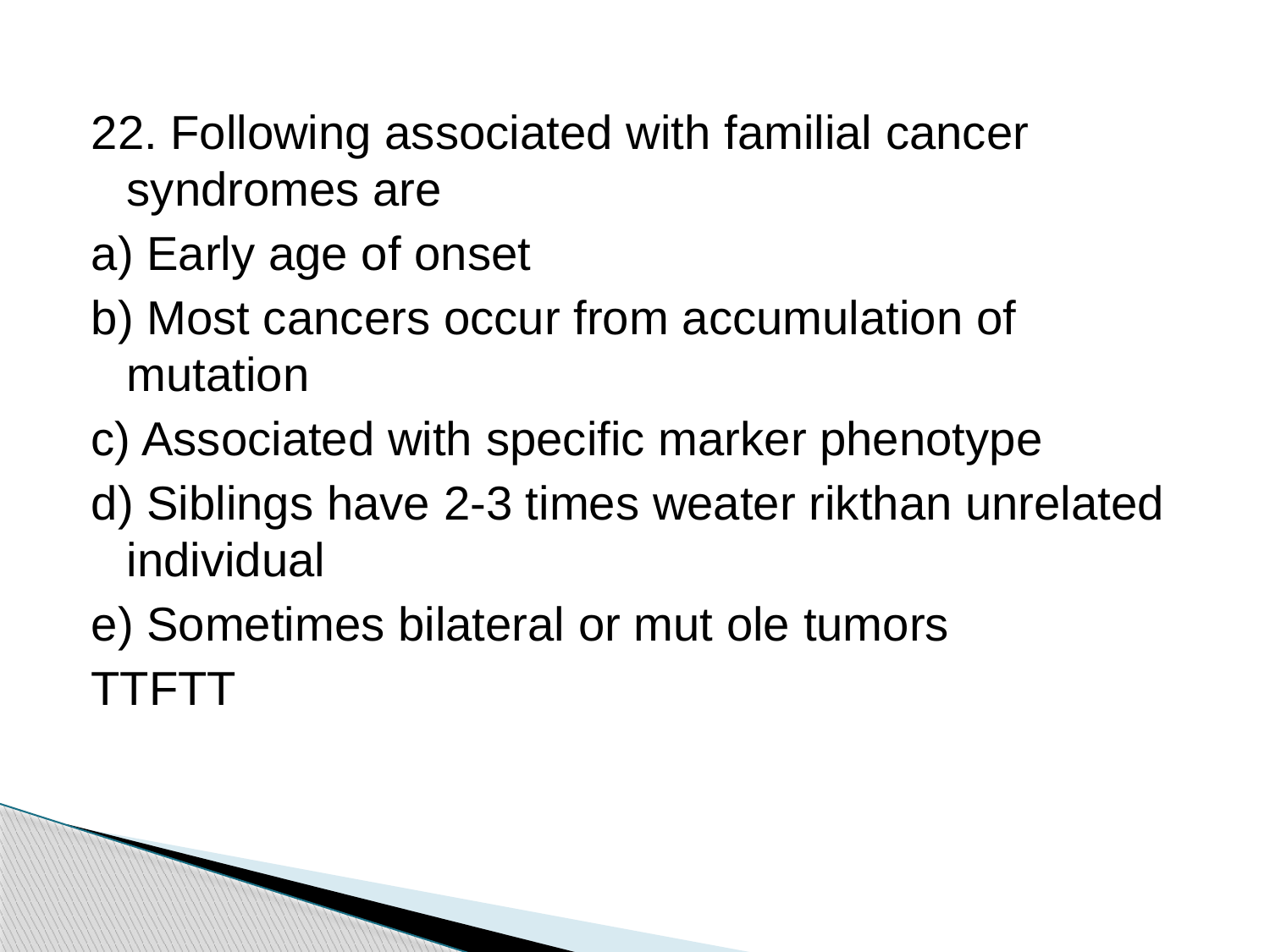

22. Following associated with familial cancer syndromes are
a) Early age of onset
b) Most cancers occur from accumulation of mutation
c) Associated with specific marker phenotype
d) Siblings have 2-3 times weater rikthan unrelated individual
e) Sometimes bilateral or mut ole tumors
TTFTT